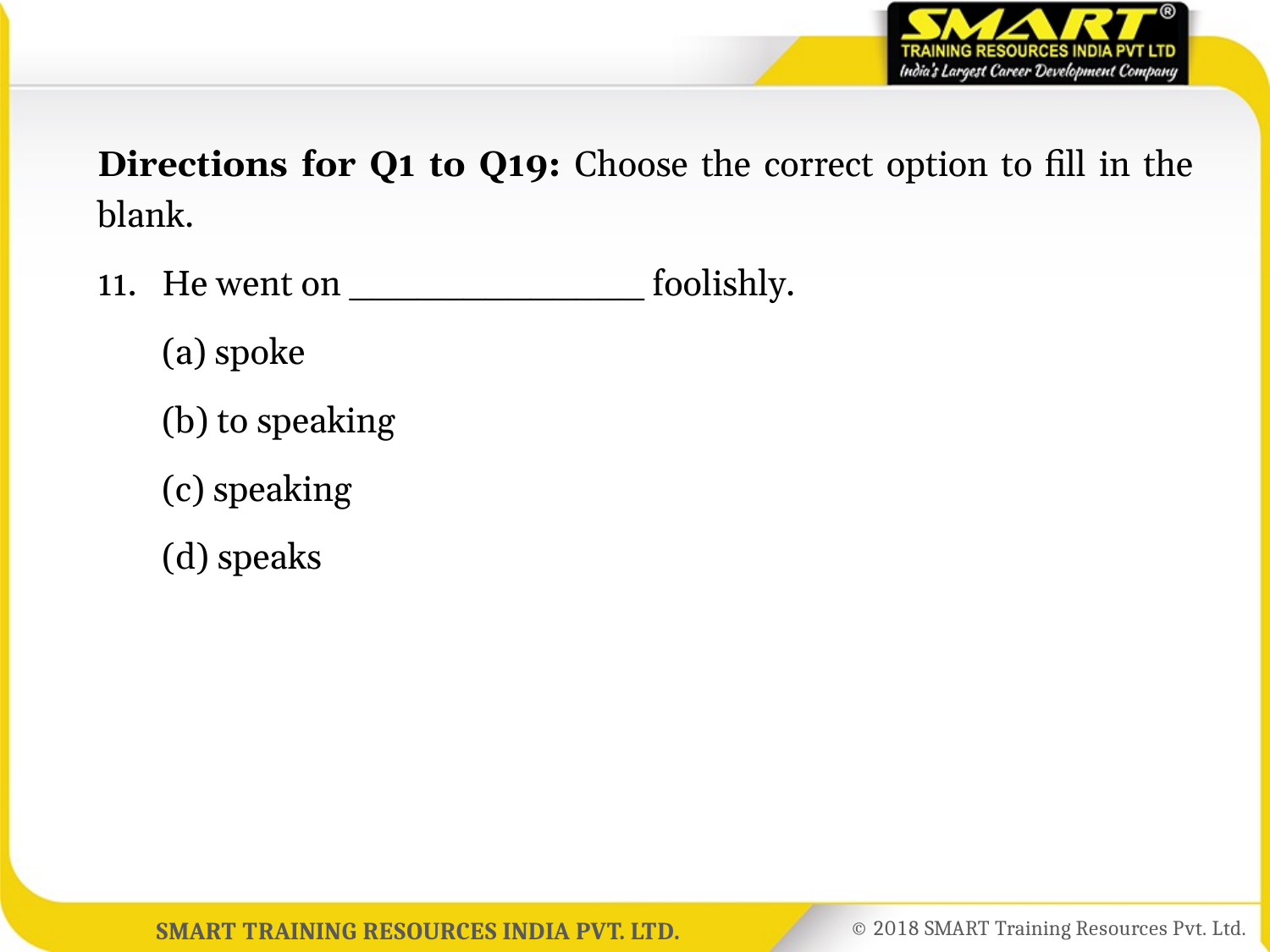

Directions for Q1 to Q19: Choose the correct option to fill in the blank.
11.	He went on _____________ foolishly.
	(a) spoke
	(b) to speaking
	(c) speaking
	(d) speaks